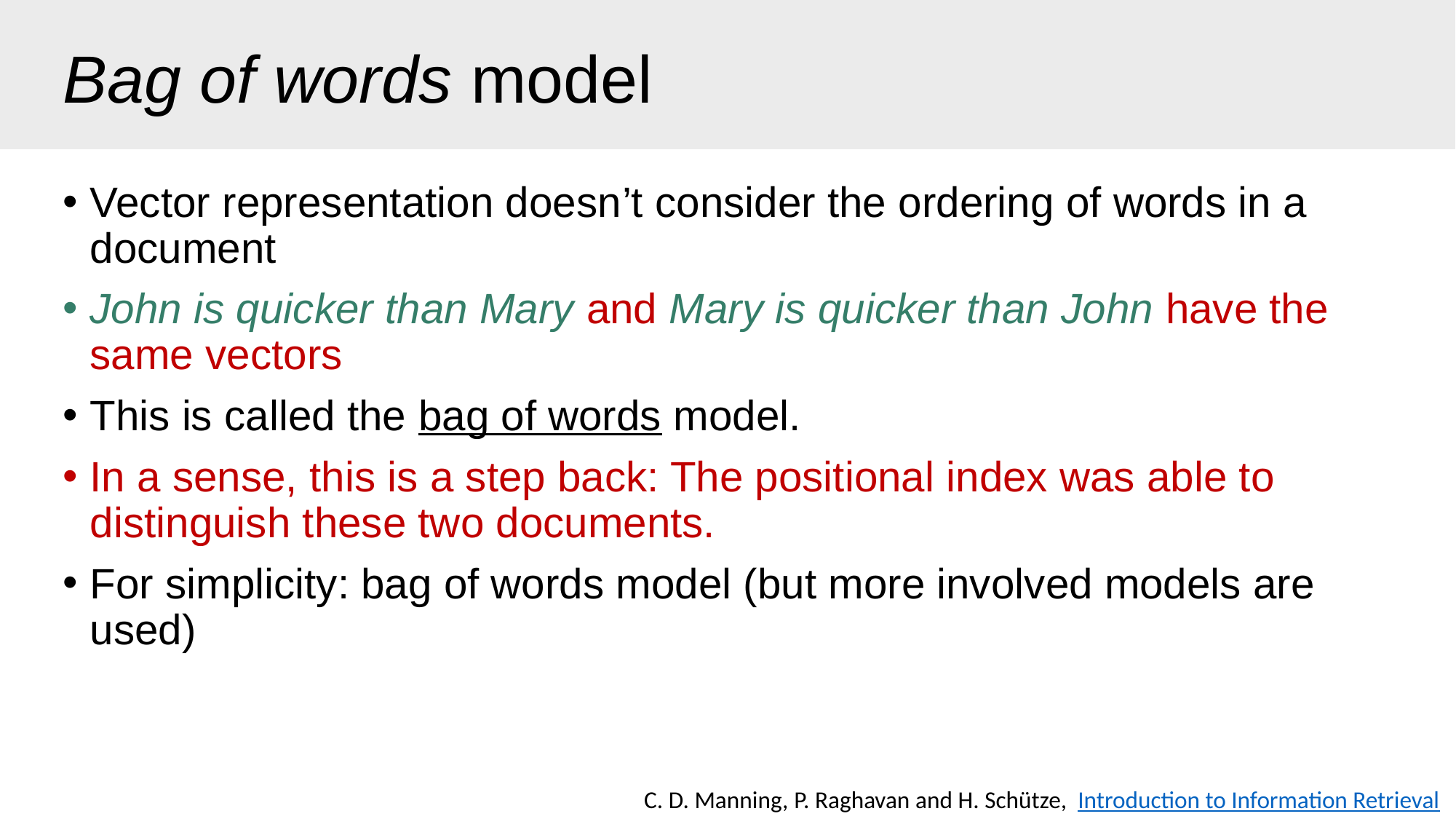

# Bag of words model
Vector representation doesn’t consider the ordering of words in a document
John is quicker than Mary and Mary is quicker than John have the same vectors
This is called the bag of words model.
In a sense, this is a step back: The positional index was able to distinguish these two documents.
For simplicity: bag of words model (but more involved models are used)
C. D. Manning, P. Raghavan and H. Schütze,  Introduction to Information Retrieval